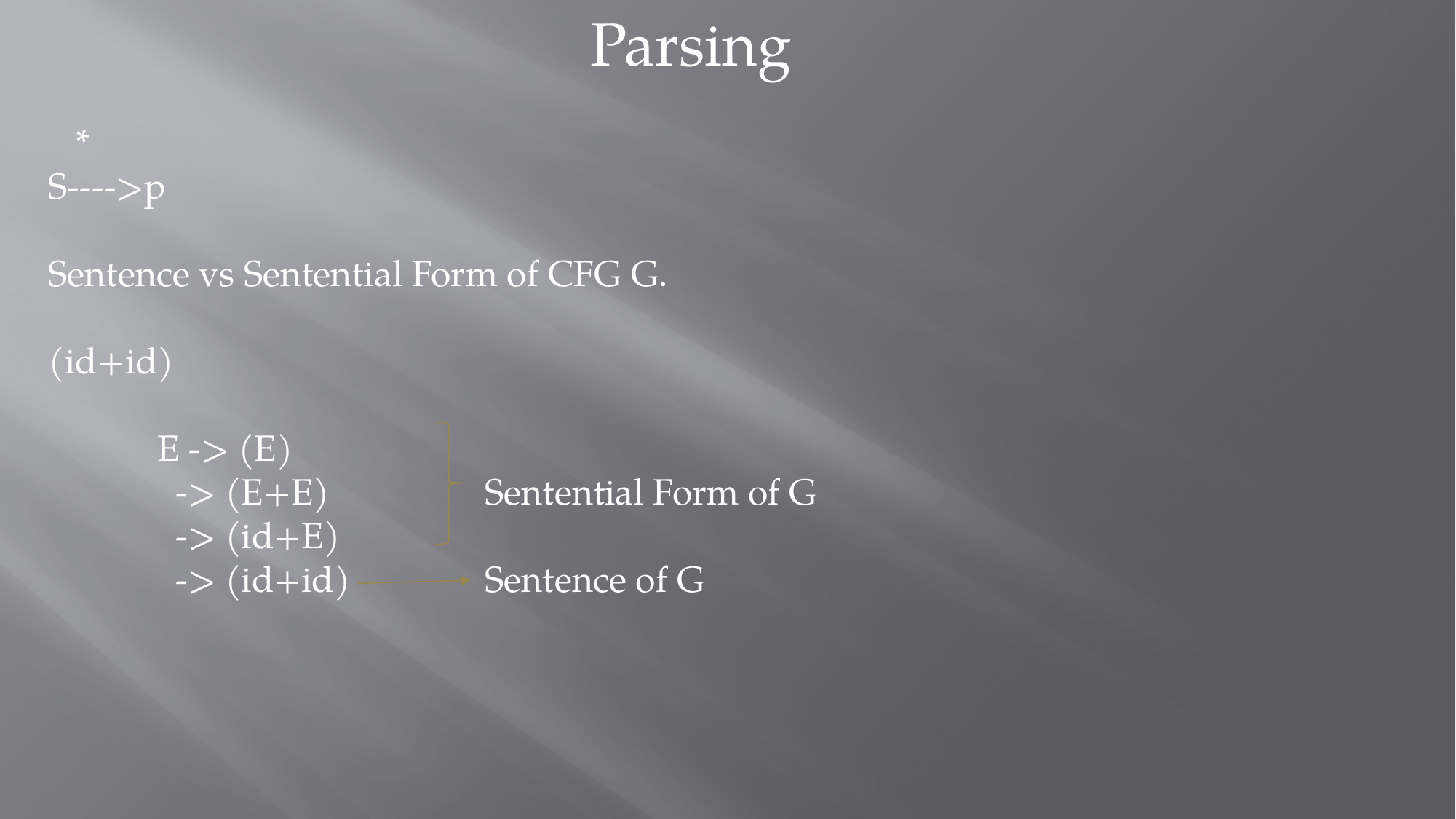

Parsing

   *
S---->p

Sentence vs Sentential Form of CFG G.

(id+id)

	E -> (E)
	  -> (E+E) 		Sentential Form of G
	  -> (id+E)
	  -> (id+id)		Sentence of G